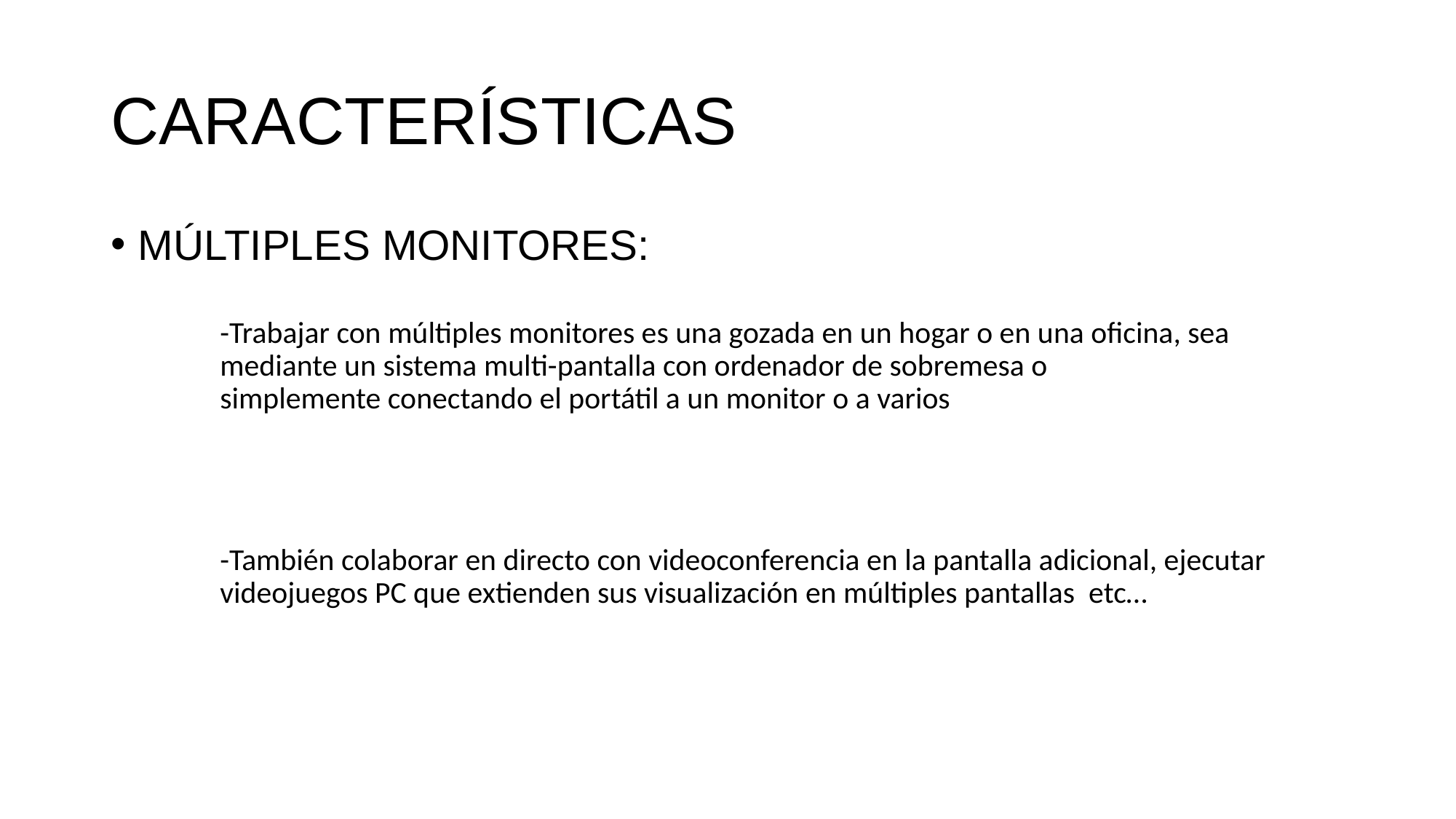

# CARACTERÍSTICAS
MÚLTIPLES MONITORES:

-Trabajar con múltiples monitores es una gozada en un hogar o en una oficina, sea mediante un sistema multi-pantalla con ordenador de sobremesa o simplemente conectando el portátil a un monitor o a varios

-También colaborar en directo con videoconferencia en la pantalla adicional, ejecutar videojuegos PC que extienden sus visualización en múltiples pantallas  etc…